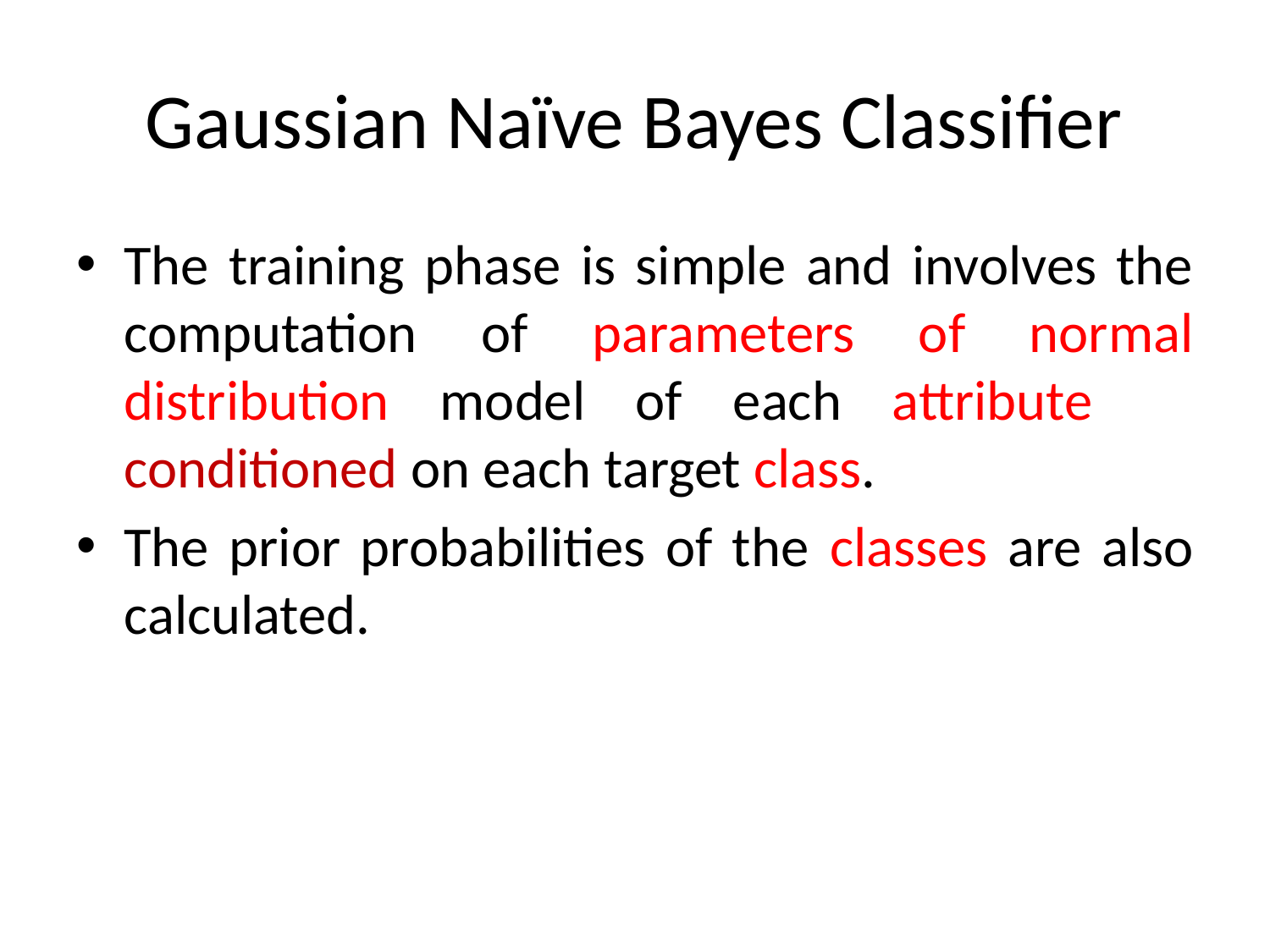

# Gaussian Naïve Bayes Classifier
The training phase is simple and involves the computation of parameters of normal distribution model of each attribute   conditioned on each target class.
The prior probabilities of the classes are also calculated.